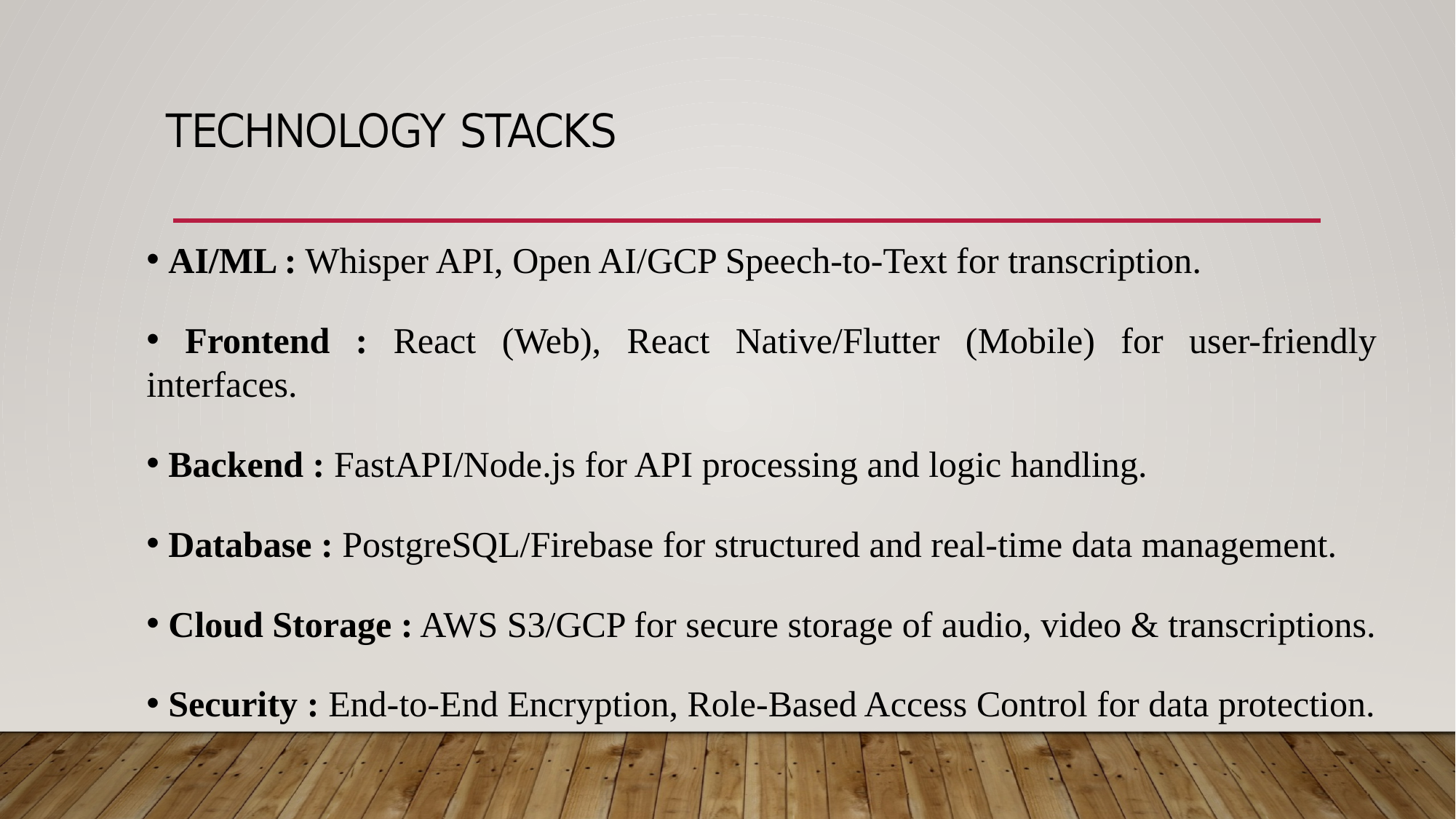

# Technology stacks
 AI/ML : Whisper API, Open AI/GCP Speech-to-Text for transcription.
 Frontend : React (Web), React Native/Flutter (Mobile) for user-friendly interfaces.
 Backend : FastAPI/Node.js for API processing and logic handling.
 Database : PostgreSQL/Firebase for structured and real-time data management.
 Cloud Storage : AWS S3/GCP for secure storage of audio, video & transcriptions.
 Security : End-to-End Encryption, Role-Based Access Control for data protection.